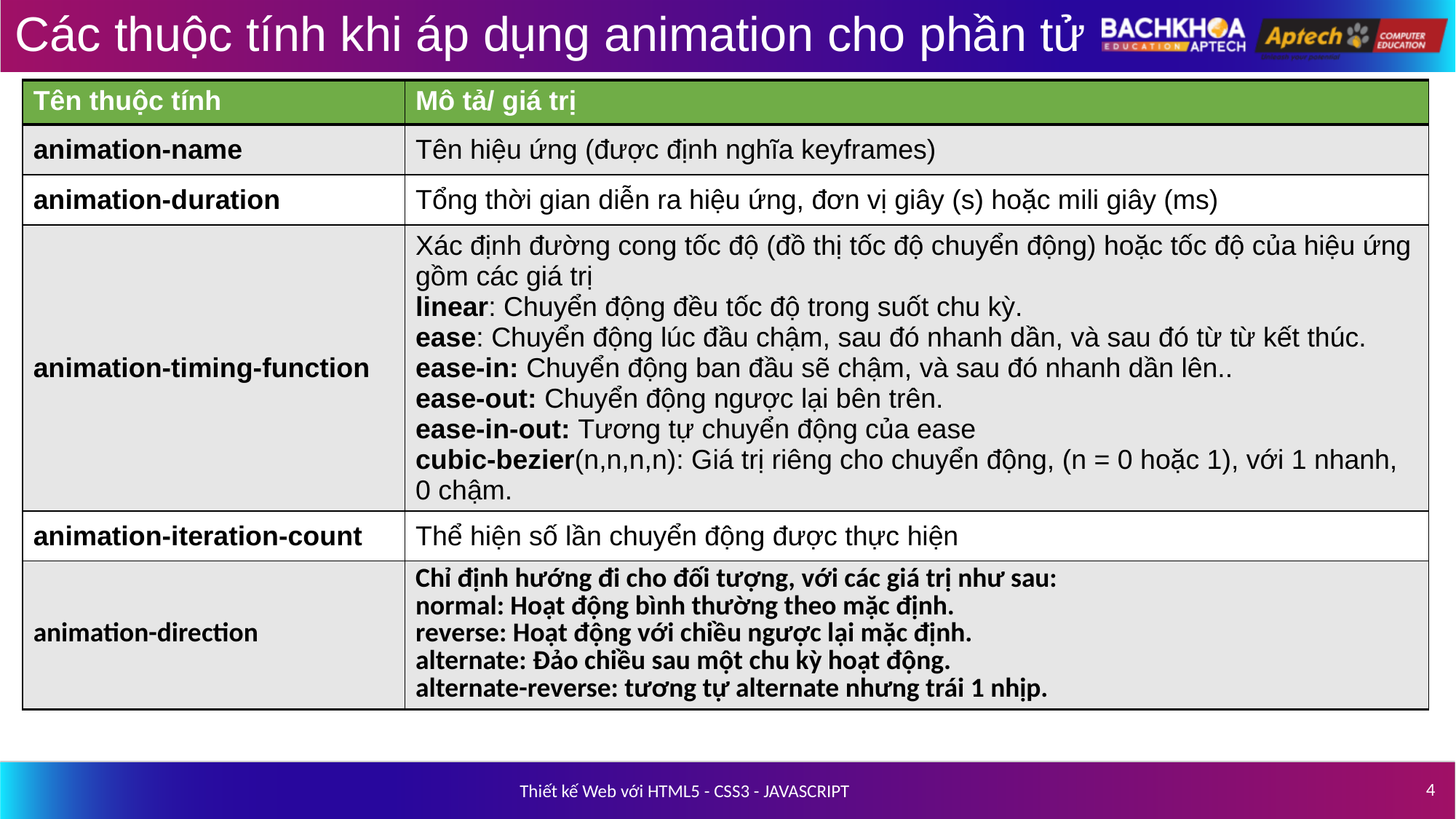

# Các thuộc tính khi áp dụng animation cho phần tử
| Tên thuộc tính | Mô tả/ giá trị |
| --- | --- |
| animation-name | Tên hiệu ứng (được định nghĩa keyframes) |
| animation-duration | Tổng thời gian diễn ra hiệu ứng, đơn vị giây (s) hoặc mili giây (ms) |
| animation-timing-function | Xác định đường cong tốc độ (đồ thị tốc độ chuyển động) hoặc tốc độ của hiệu ứng gồm các giá trị linear: Chuyển động đều tốc độ trong suốt chu kỳ. ease: Chuyển động lúc đầu chậm, sau đó nhanh dần, và sau đó từ từ kết thúc. ease-in: Chuyển động ban đầu sẽ chậm, và sau đó nhanh dần lên.. ease-out: Chuyển động ngược lại bên trên. ease-in-out: Tương tự chuyển động của ease cubic-bezier(n,n,n,n): Giá trị riêng cho chuyển động, (n = 0 hoặc 1), với 1 nhanh, 0 chậm. |
| animation-iteration-count | Thể hiện số lần chuyển động được thực hiện |
| animation-direction | Chỉ định hướng đi cho đối tượng, với các giá trị như sau: normal: Hoạt động bình thường theo mặc định. reverse: Hoạt động với chiều ngược lại mặc định. alternate: Đảo chiều sau một chu kỳ hoạt động. alternate-reverse: tương tự alternate nhưng trái 1 nhịp. |
4
Thiết kế Web với HTML5 - CSS3 - JAVASCRIPT